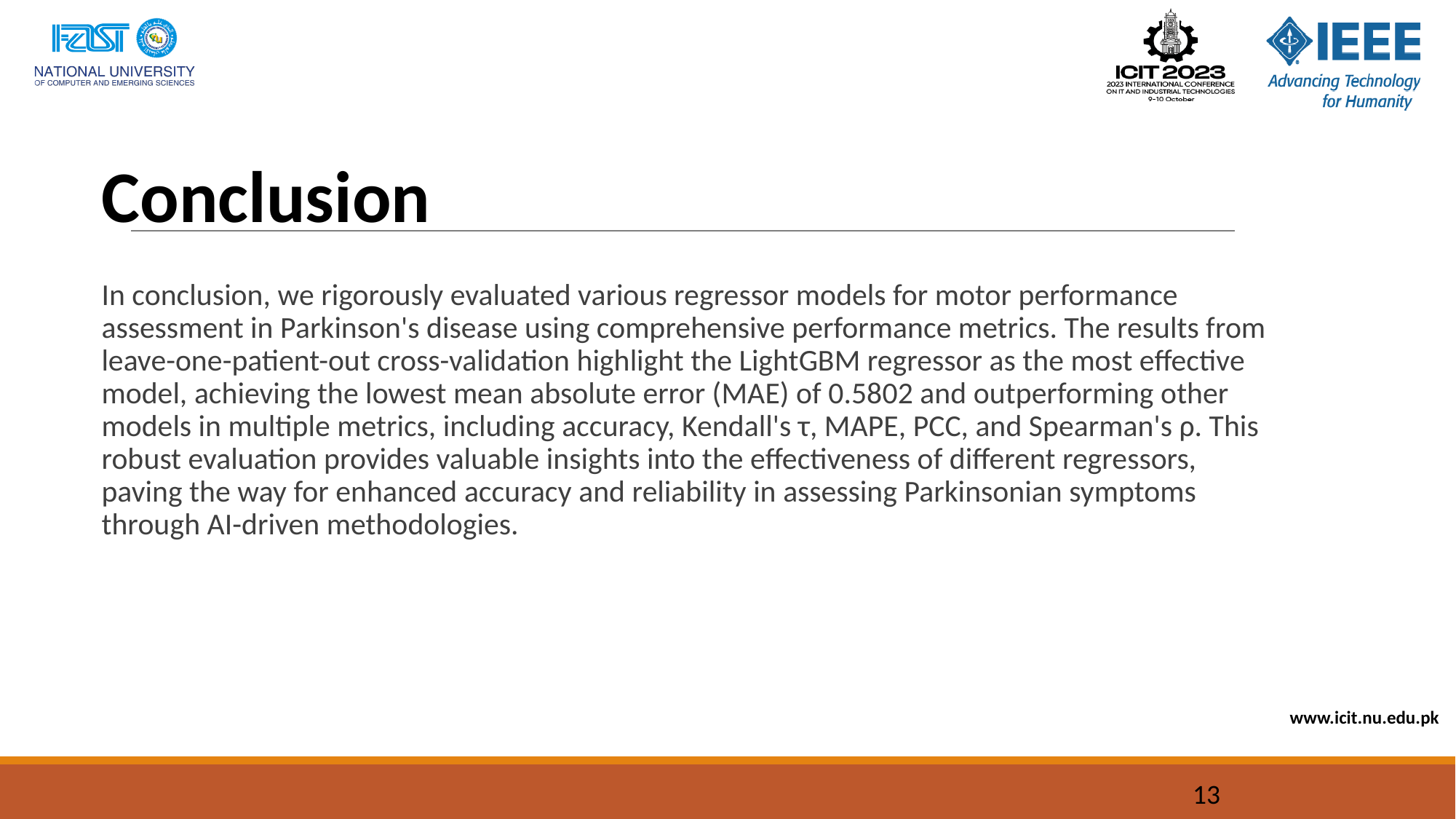

# Conclusion
In conclusion, we rigorously evaluated various regressor models for motor performance assessment in Parkinson's disease using comprehensive performance metrics. The results from leave-one-patient-out cross-validation highlight the LightGBM regressor as the most effective model, achieving the lowest mean absolute error (MAE) of 0.5802 and outperforming other models in multiple metrics, including accuracy, Kendall's τ, MAPE, PCC, and Spearman's ρ. This robust evaluation provides valuable insights into the effectiveness of different regressors, paving the way for enhanced accuracy and reliability in assessing Parkinsonian symptoms through AI-driven methodologies.
13